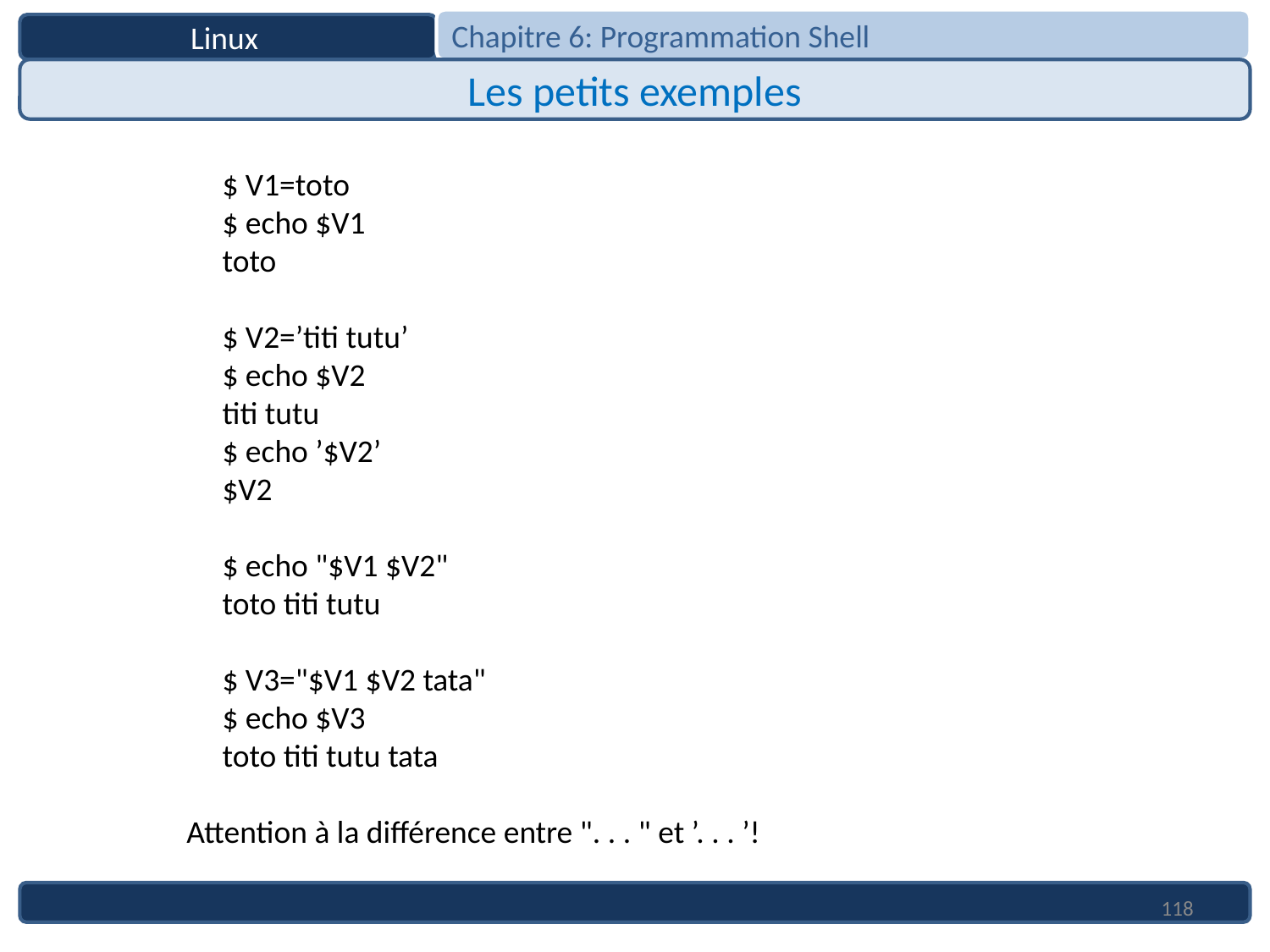

Chapitre 6: Programmation Shell
Linux
Les petits exemples
	$ V1=toto
	$ echo $V1
	toto

	$ V2=’titi tutu’
	$ echo $V2
	titi tutu
	$ echo ’$V2’
	$V2

	$ echo "$V1 $V2"
	toto titi tutu

	$ V3="$V1 $V2 tata"
	$ echo $V3
	toto titi tutu tata

Attention à la différence entre ". . . " et ’. . . ’!
118